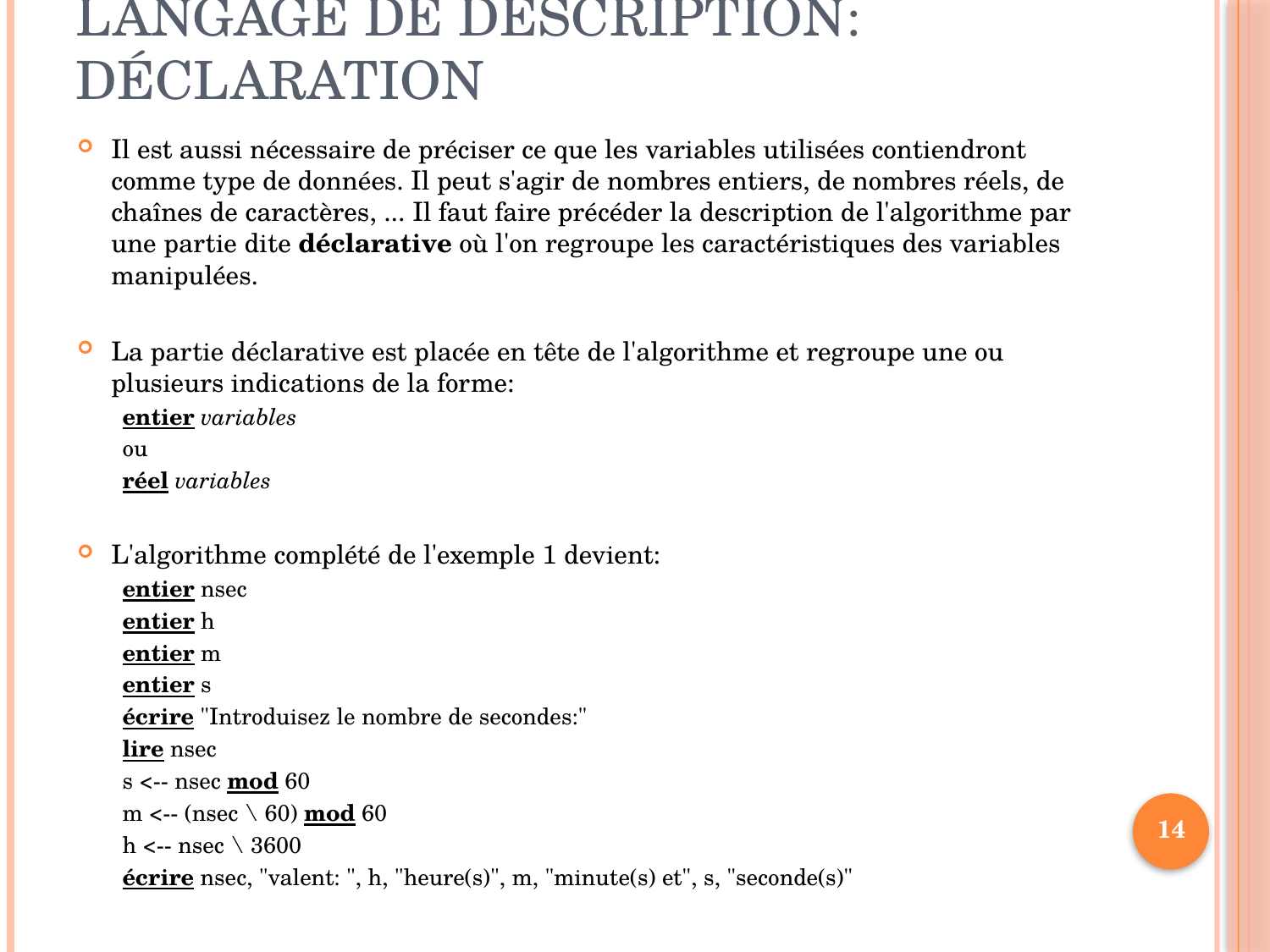

# Langage de description: déclaration
Il est aussi nécessaire de préciser ce que les variables utilisées contiendront comme type de données. Il peut s'agir de nombres entiers, de nombres réels, de chaînes de caractères, ... Il faut faire précéder la description de l'algorithme par une partie dite déclarative où l'on regroupe les caractéristiques des variables manipulées.

La partie déclarative est placée en tête de l'algorithme et regroupe une ou plusieurs indications de la forme:
entier variables
ou
réel variables

L'algorithme complété de l'exemple 1 devient:
entier nsec
entier h
entier m
entier s
écrire "Introduisez le nombre de secondes:"
lire nsec
s <-- nsec mod 60
m <-- (nsec \ 60) mod 60
h <-- nsec \ 3600
écrire nsec, "valent: ", h, "heure(s)", m, "minute(s) et", s, "seconde(s)"

14